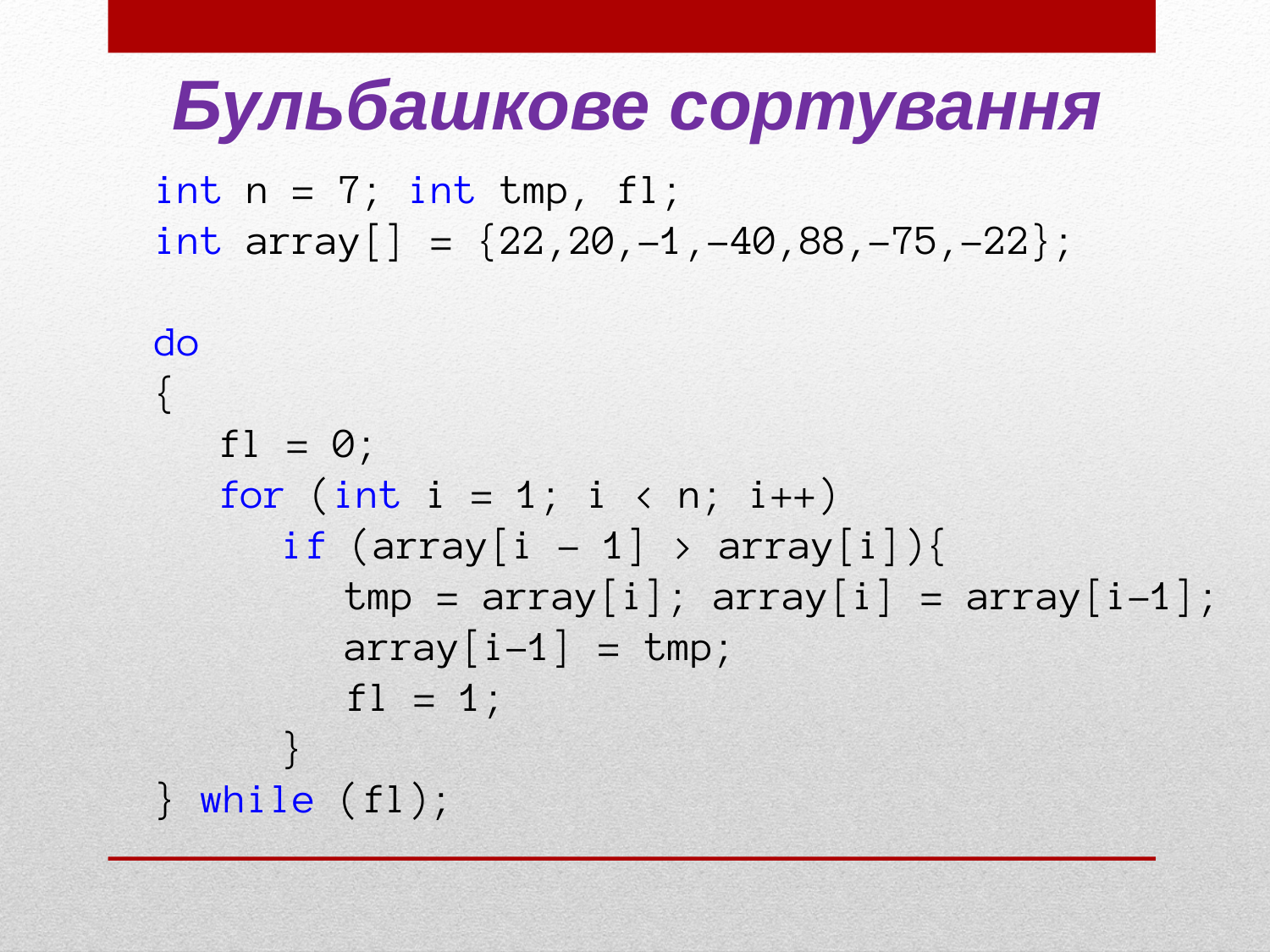

Бульбашкове сортування
int n = 7; int tmp, fl;
int array[] = {22,20,-1,-40,88,-75,-22};

do
{
fl = 0;
for (int i = 1; i < n; i++)
if (array[i - 1] > array[i]){
tmp = array[i]; array[i] = array[i-1];
array[i-1] = tmp;
fl = 1;
}
} while (fl);